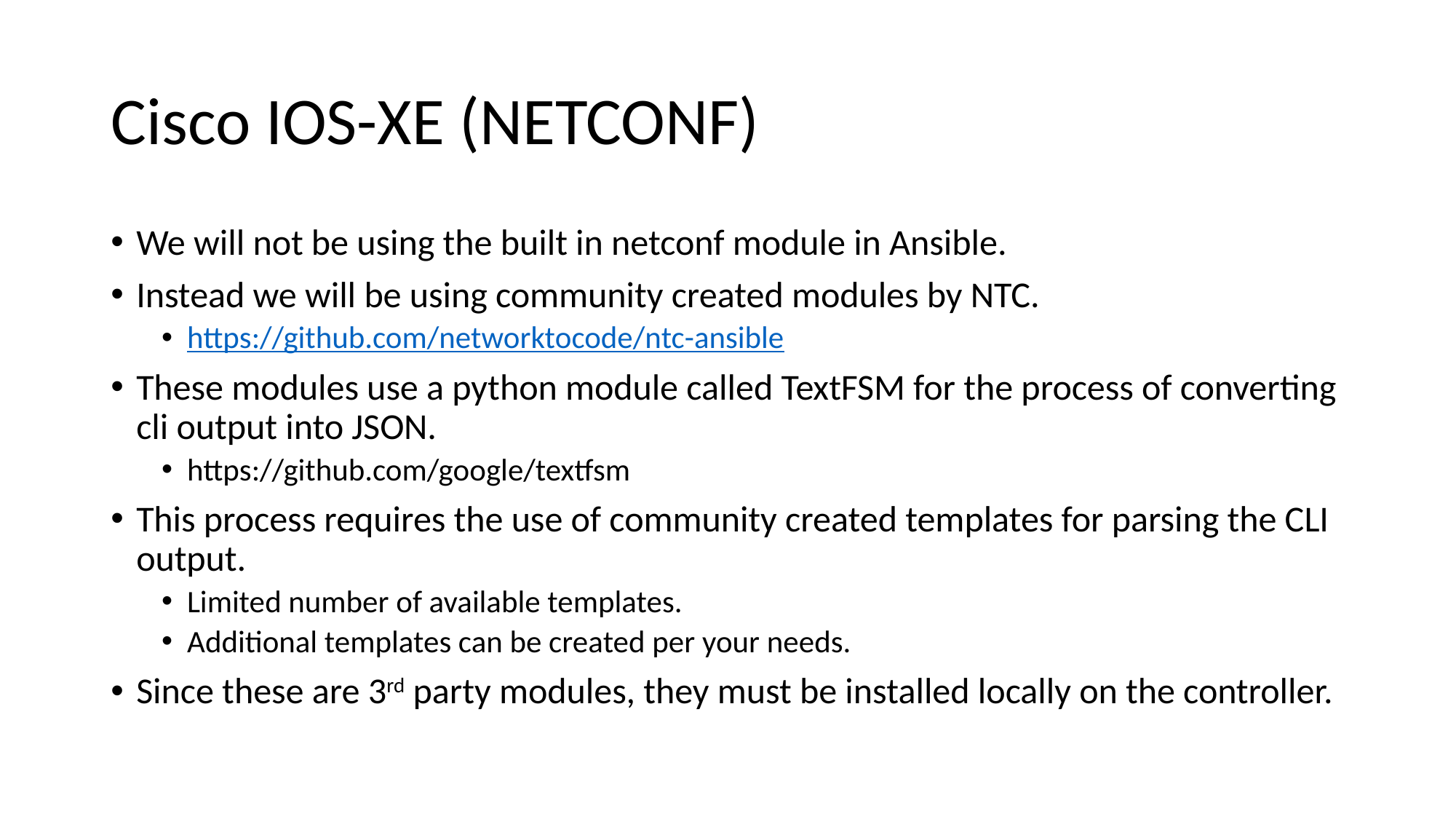

# Cisco IOS-XE (NETCONF)
We will not be using the built in netconf module in Ansible.
Instead we will be using community created modules by NTC.
https://github.com/networktocode/ntc-ansible
These modules use a python module called TextFSM for the process of converting cli output into JSON.
https://github.com/google/textfsm
This process requires the use of community created templates for parsing the CLI output.
Limited number of available templates.
Additional templates can be created per your needs.
Since these are 3rd party modules, they must be installed locally on the controller.